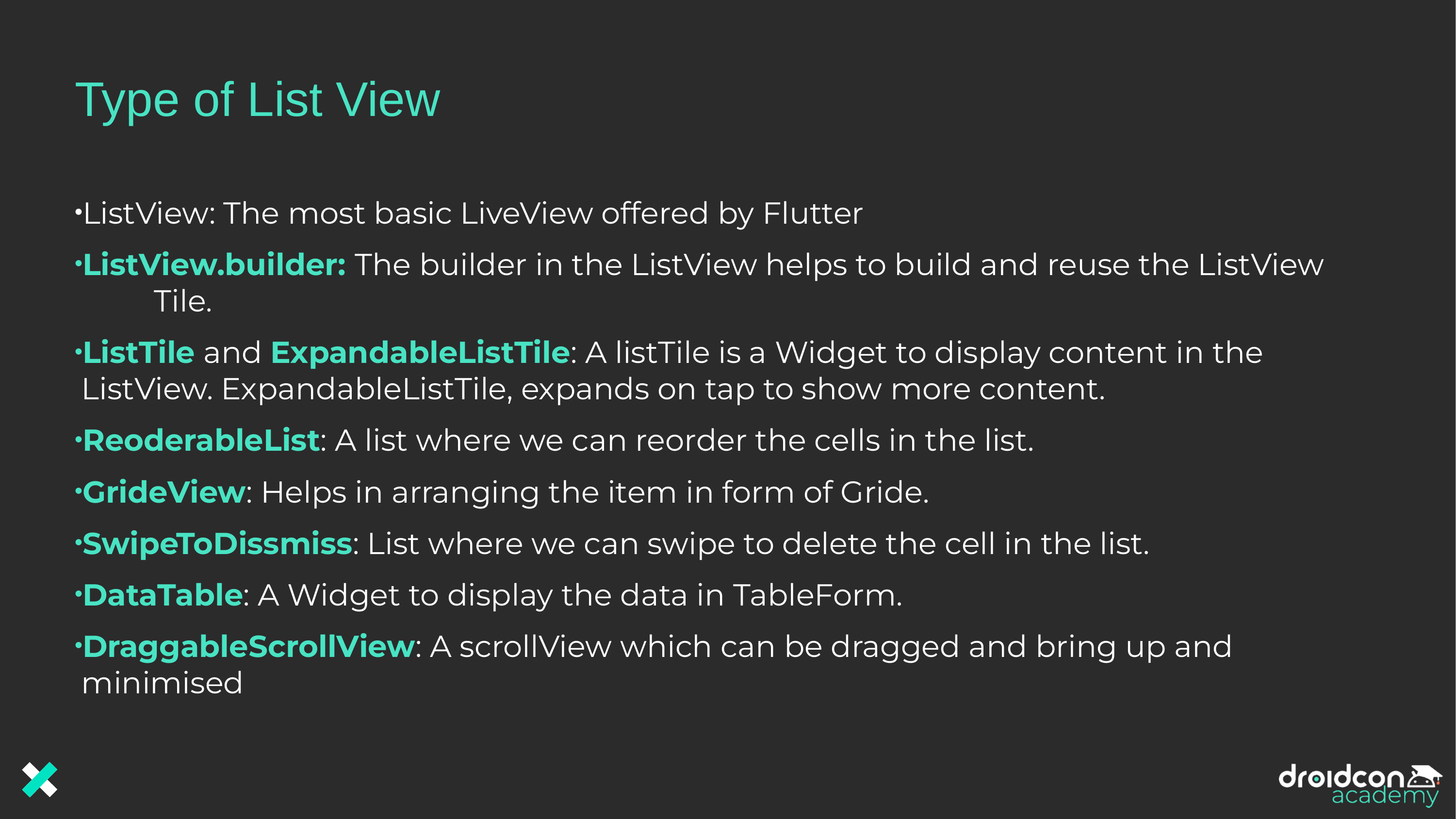

# Type of List View
ListView: The most basic LiveView offered by Flutter
ListView.builder: The builder in the ListView helps to build and reuse the ListView 	Tile.
ListTile and ExpandableListTile: A listTile is a Widget to display content in the 	ListView. ExpandableListTile, expands on tap to show more content.
ReoderableList: A list where we can reorder the cells in the list.
GrideView: Helps in arranging the item in form of Gride.
SwipeToDissmiss: List where we can swipe to delete the cell in the list.
DataTable: A Widget to display the data in TableForm.
DraggableScrollView: A scrollView which can be dragged and bring up and 	minimised